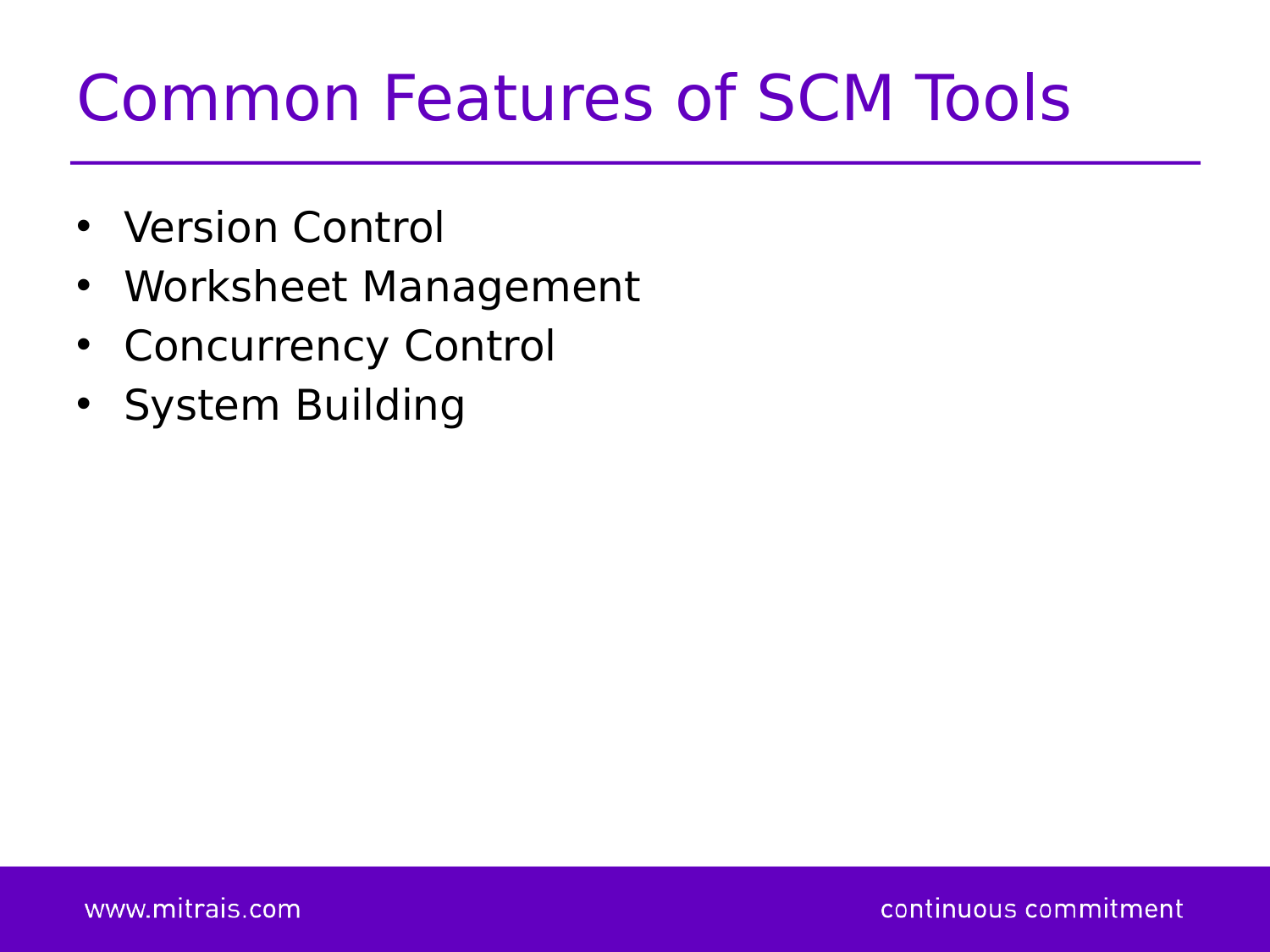

# Common Features of SCM Tools
Version Control
Worksheet Management
Concurrency Control
System Building